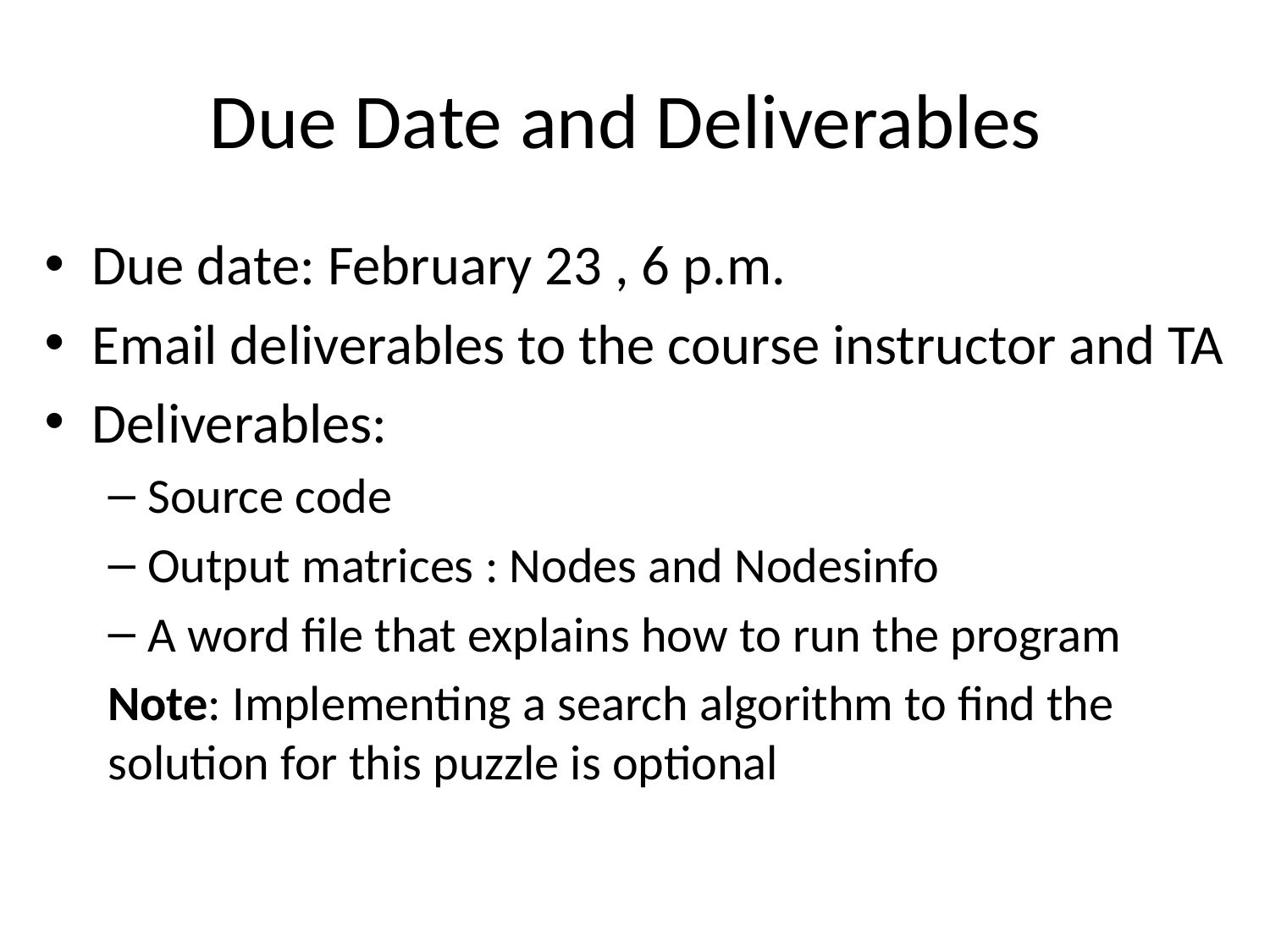

# Due Date and Deliverables
Due date: February 23 , 6 p.m.
Email deliverables to the course instructor and TA
Deliverables:
Source code
Output matrices : Nodes and Nodesinfo
A word file that explains how to run the program
Note: Implementing a search algorithm to find the solution for this puzzle is optional